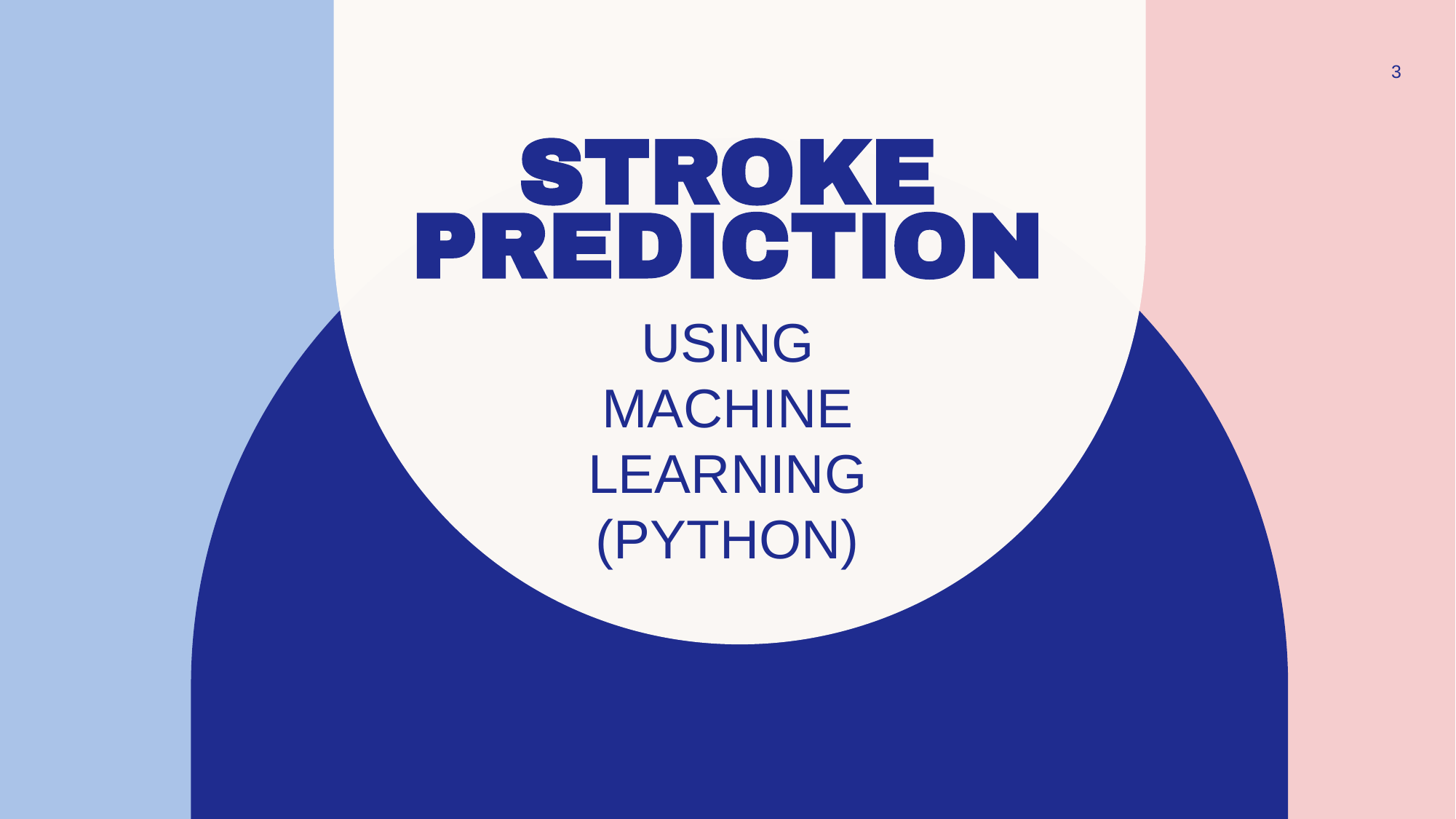

3
# STROKE PREDICTION
USING MACHINE LEARNING (PYTHON)